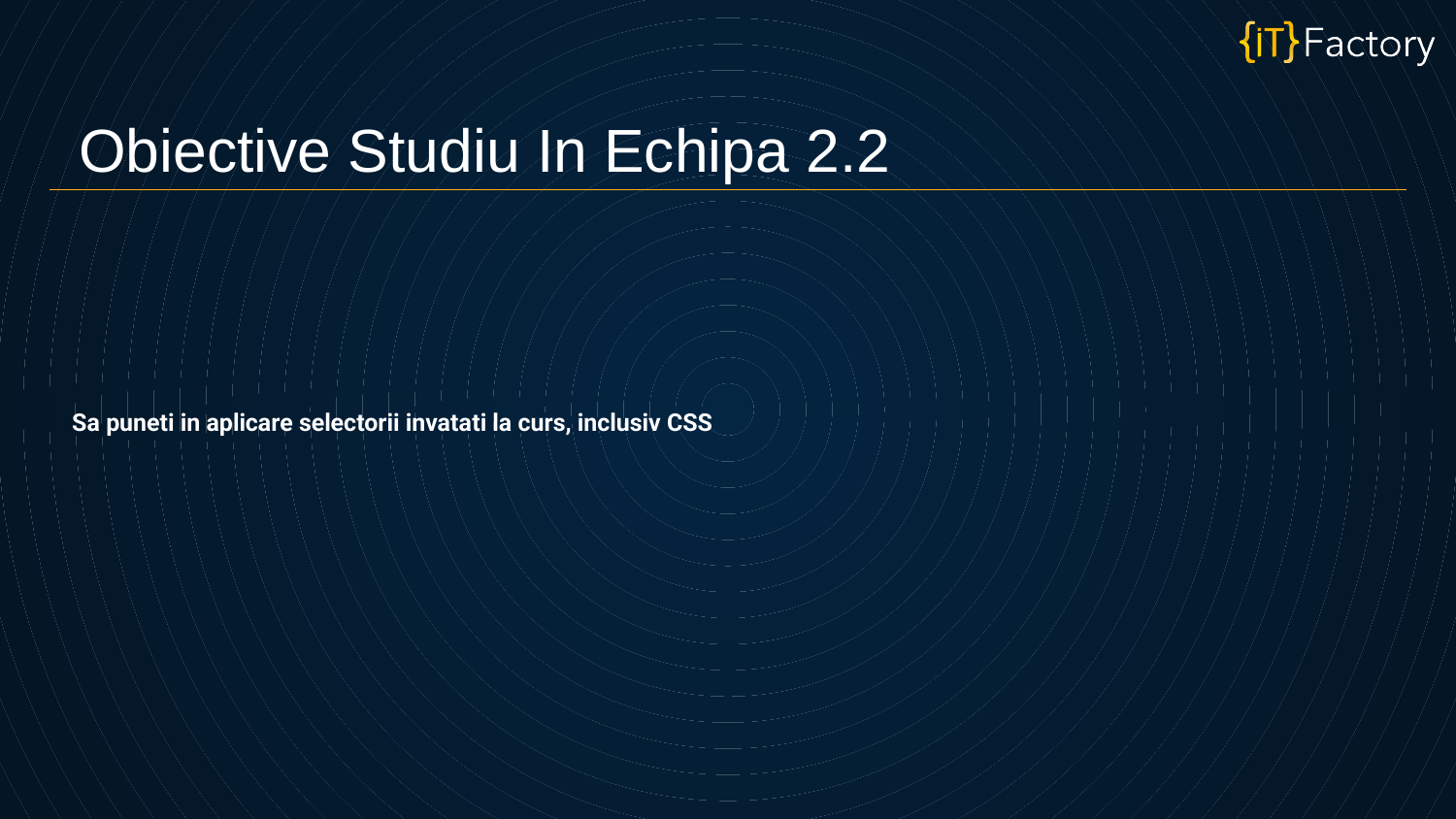

Obiective Studiu In Echipa 2.2
Sa puneti in aplicare selectorii invatati la curs, inclusiv CSS